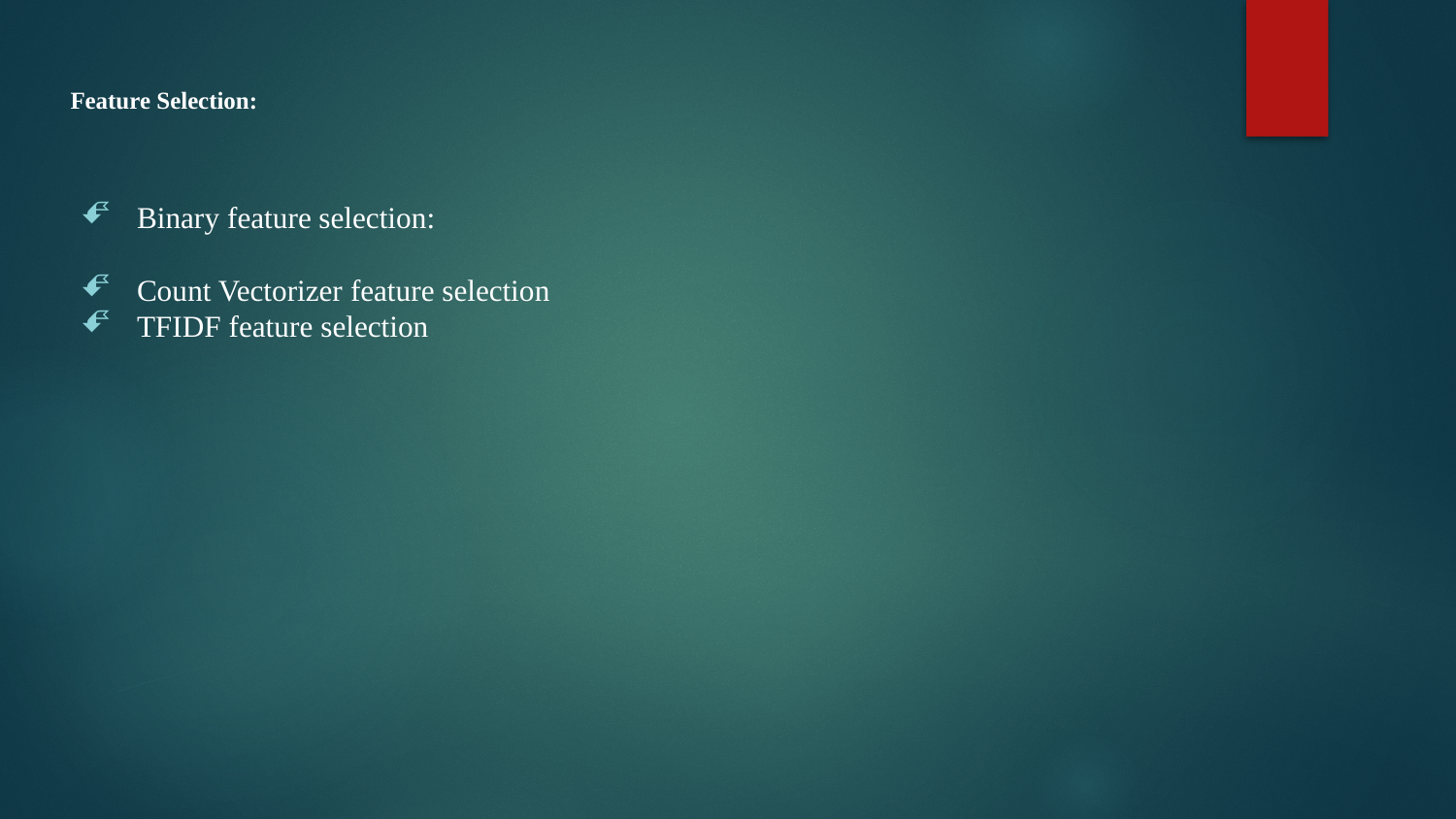

# Feature Selection:
Binary feature selection:

Count Vectorizer feature selection
TFIDF feature selection